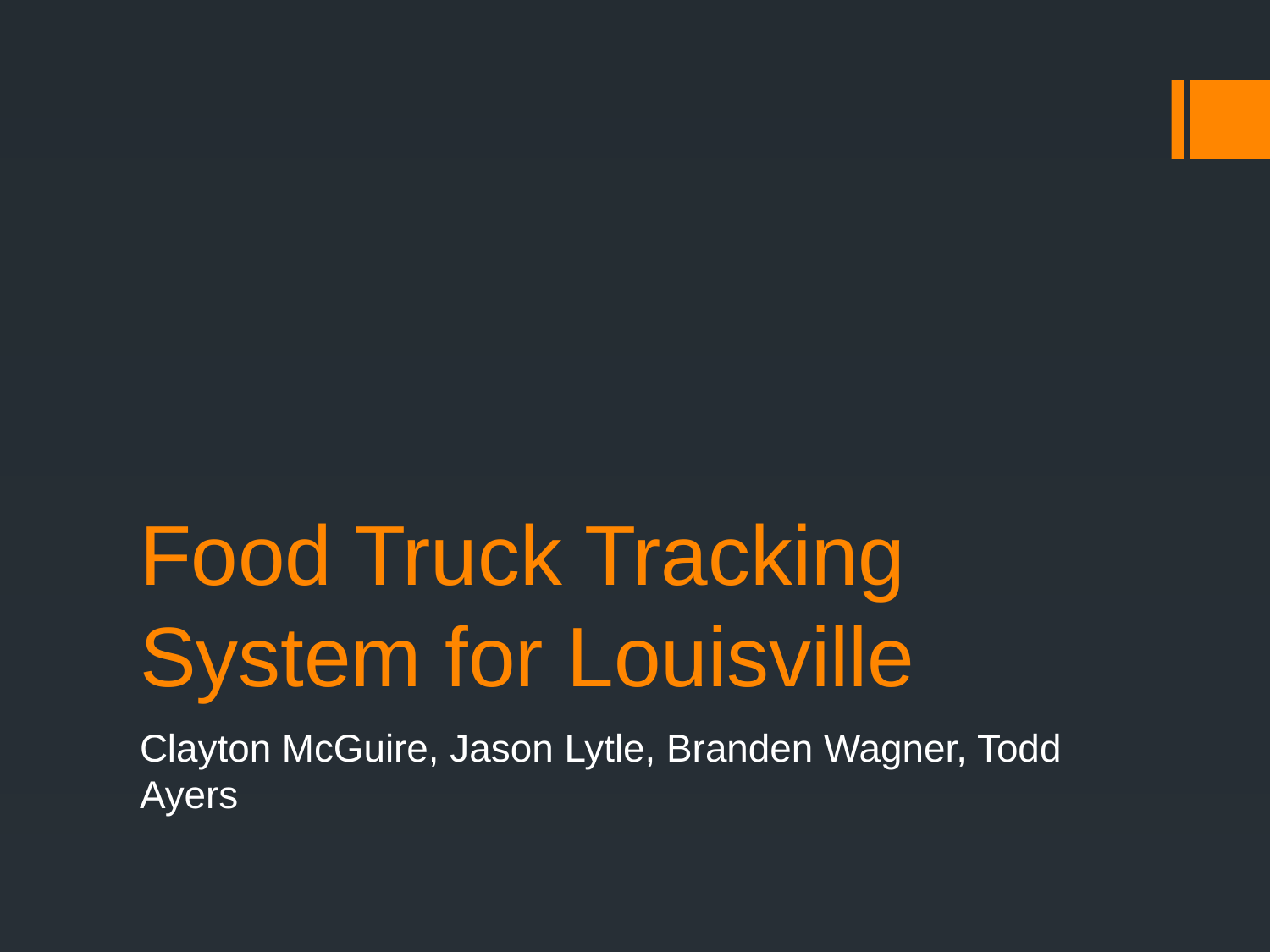

# Food Truck Tracking System for Louisville
Clayton McGuire, Jason Lytle, Branden Wagner, Todd Ayers